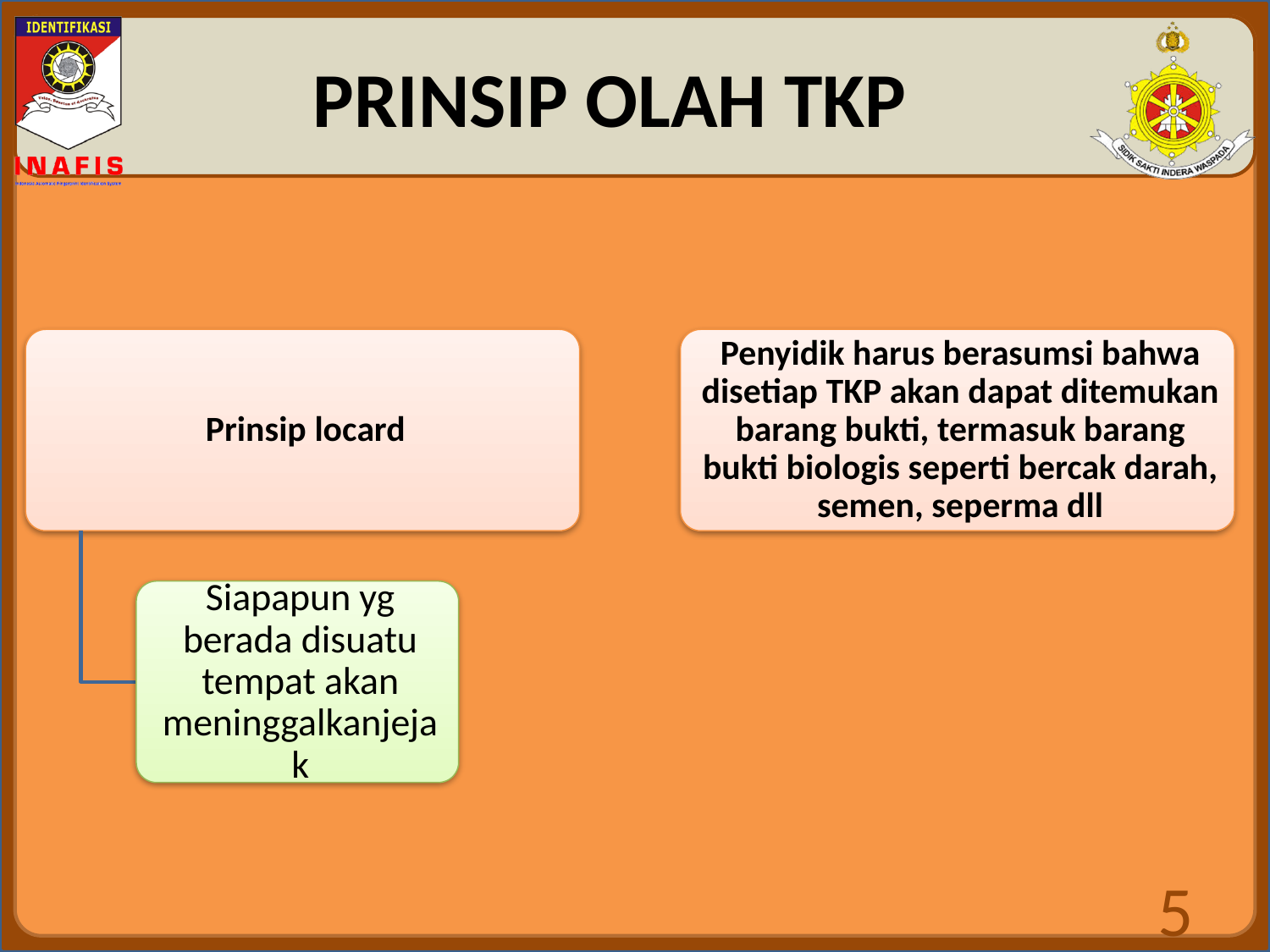

PRINSIP OLAH TKP
Prinsip locard
Siapapun yg berada disuatu tempat akan meninggalkanjejak
Penyidik harus berasumsi bahwa disetiap TKP akan dapat ditemukan barang bukti, termasuk barang bukti biologis seperti bercak darah, semen, seperma dll
5